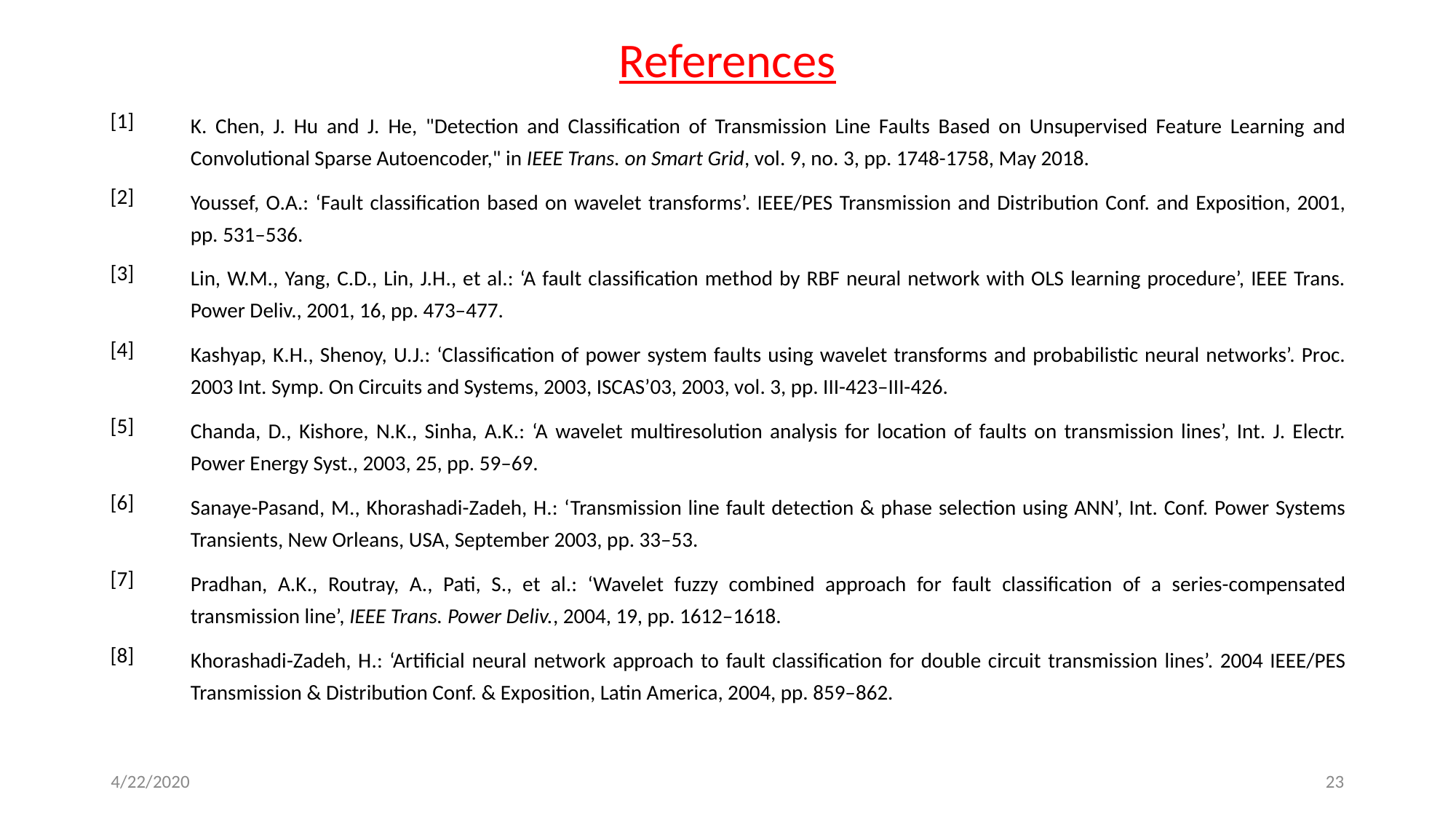

References
| [1] | K. Chen, J. Hu and J. He, "Detection and Classification of Transmission Line Faults Based on Unsupervised Feature Learning and Convolutional Sparse Autoencoder," in IEEE Trans. on Smart Grid, vol. 9, no. 3, pp. 1748-1758, May 2018. |
| --- | --- |
| [2] | Youssef, O.A.: ‘Fault classification based on wavelet transforms’. IEEE/PES Transmission and Distribution Conf. and Exposition, 2001, pp. 531–536. |
| [3] | Lin, W.M., Yang, C.D., Lin, J.H., et al.: ‘A fault classification method by RBF neural network with OLS learning procedure’, IEEE Trans. Power Deliv., 2001, 16, pp. 473–477. |
| [4] | Kashyap, K.H., Shenoy, U.J.: ‘Classification of power system faults using wavelet transforms and probabilistic neural networks’. Proc. 2003 Int. Symp. On Circuits and Systems, 2003, ISCAS’03, 2003, vol. 3, pp. III-423–III-426. |
| [5] | Chanda, D., Kishore, N.K., Sinha, A.K.: ‘A wavelet multiresolution analysis for location of faults on transmission lines’, Int. J. Electr. Power Energy Syst., 2003, 25, pp. 59–69. |
| [6] | Sanaye-Pasand, M., Khorashadi-Zadeh, H.: ‘Transmission line fault detection & phase selection using ANN’, Int. Conf. Power Systems Transients, New Orleans, USA, September 2003, pp. 33–53. |
| [7] | Pradhan, A.K., Routray, A., Pati, S., et al.: ‘Wavelet fuzzy combined approach for fault classification of a series-compensated transmission line’, IEEE Trans. Power Deliv., 2004, 19, pp. 1612–1618. |
| [8] | Khorashadi-Zadeh, H.: ‘Artificial neural network approach to fault classification for double circuit transmission lines’. 2004 IEEE/PES Transmission & Distribution Conf. & Exposition, Latin America, 2004, pp. 859–862. |
4/22/2020
23